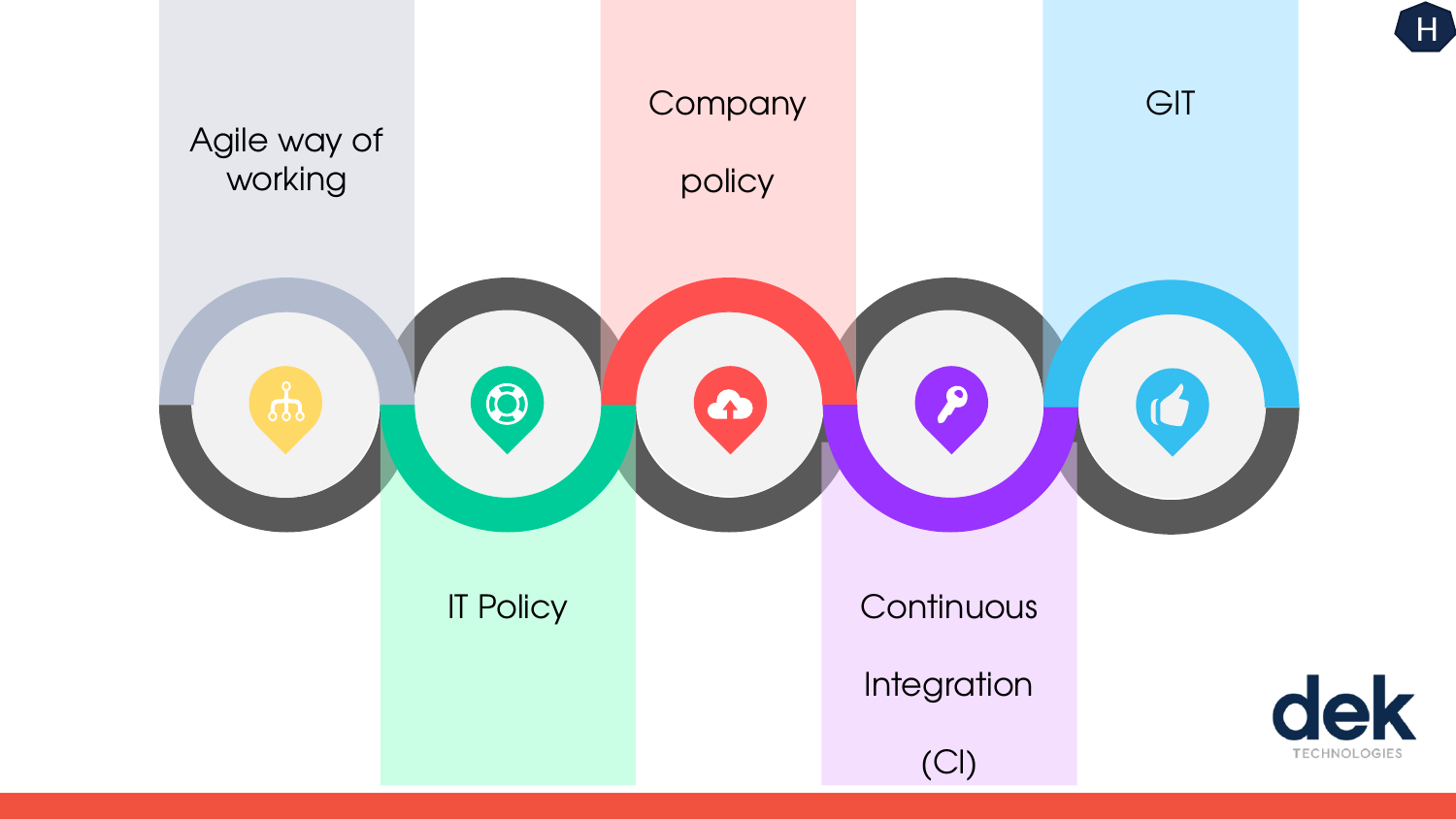

GIT

Company policy

Agile way of working

IT Policy

Continuous Integration (CI)